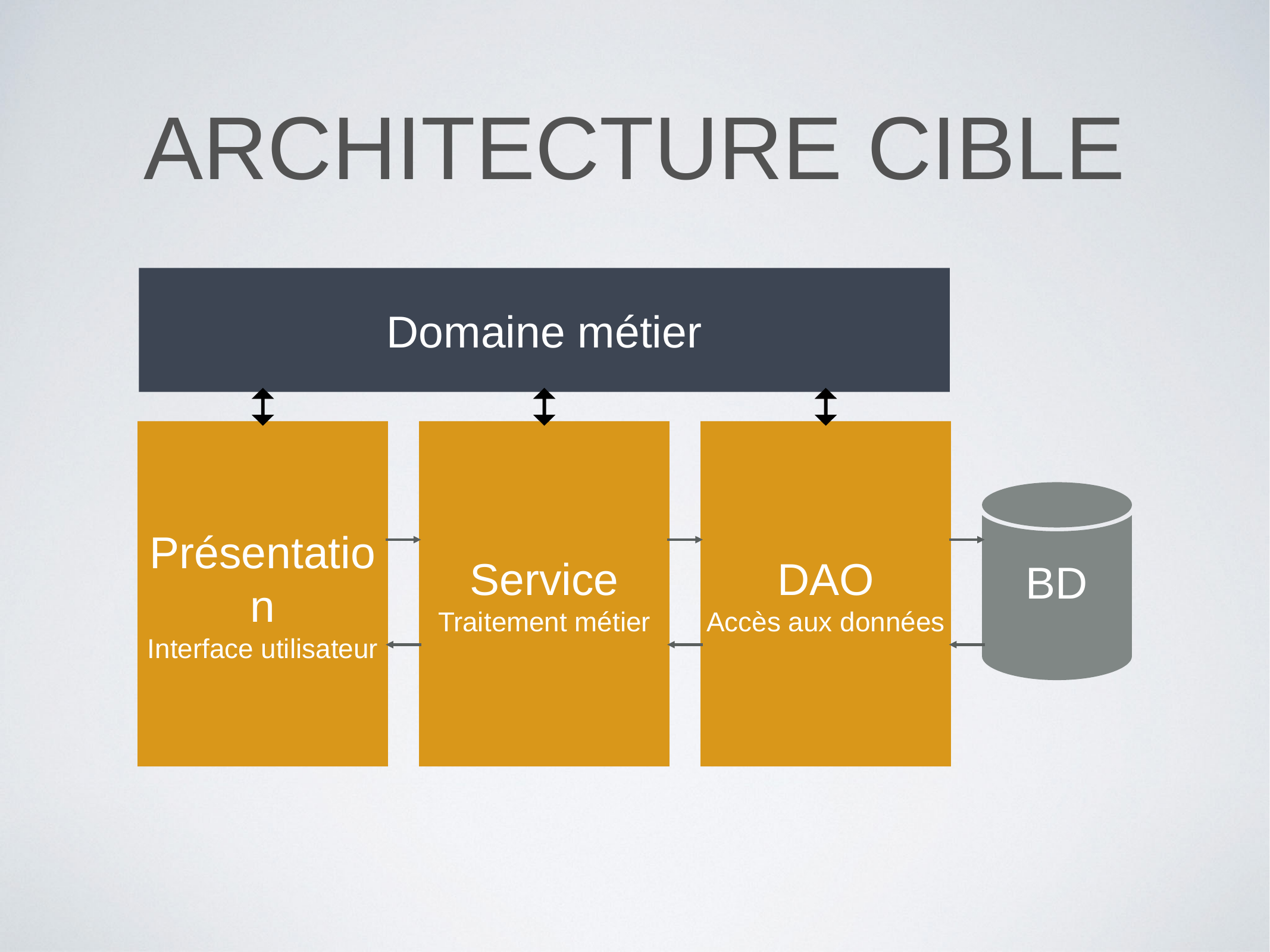

# Architecture cible
Domaine métier

Présentation
Interface utilisateur
Service
Traitement métier
DAO
Accès aux données
BD